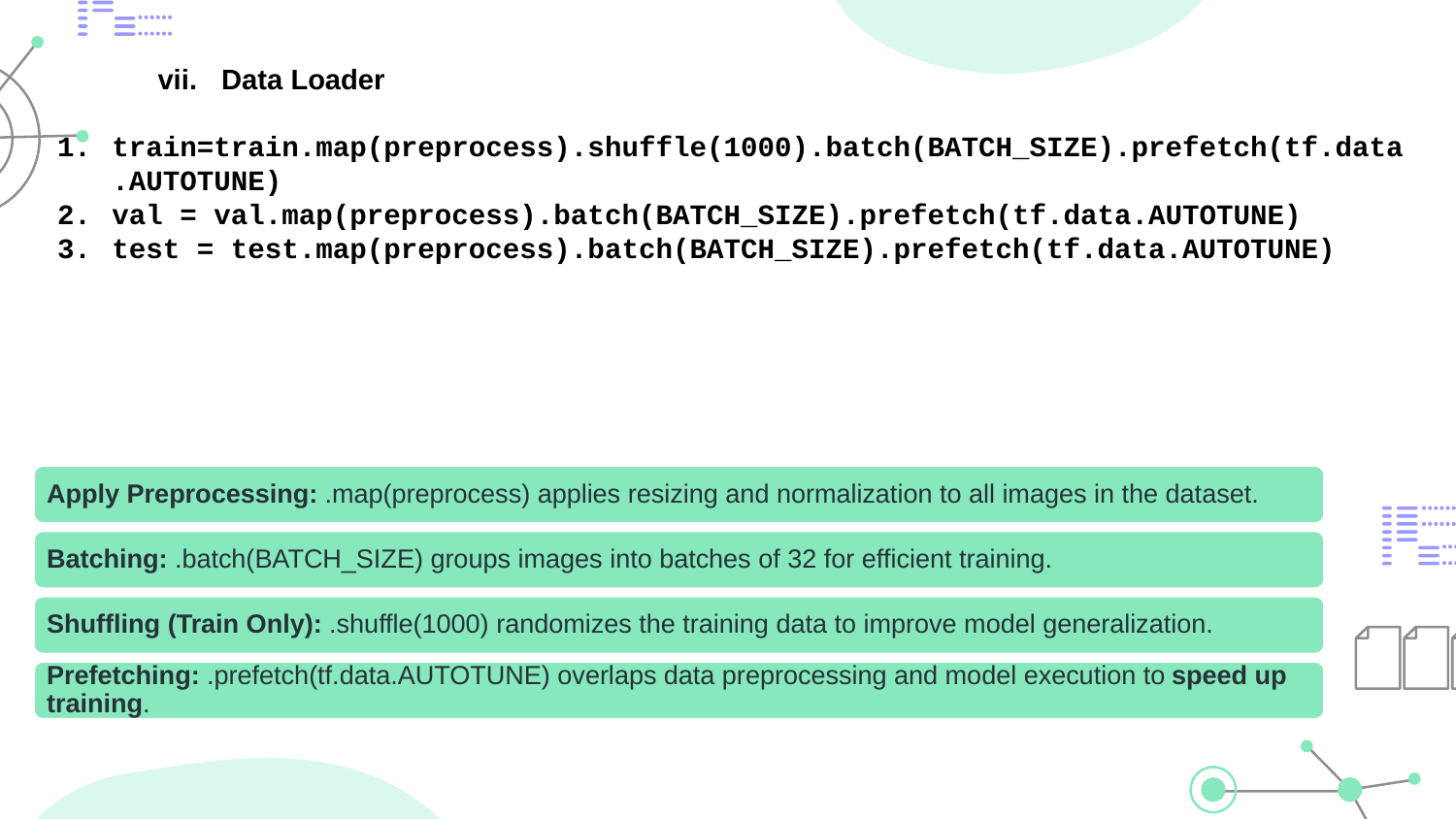

vii.   Data Loader
train=train.map(preprocess).shuffle(1000).batch(BATCH_SIZE).prefetch(tf.data.AUTOTUNE)
val = val.map(preprocess).batch(BATCH_SIZE).prefetch(tf.data.AUTOTUNE)
test = test.map(preprocess).batch(BATCH_SIZE).prefetch(tf.data.AUTOTUNE)
Apply Preprocessing: .map(preprocess) applies resizing and normalization to all images in the dataset.
Batching: .batch(BATCH_SIZE) groups images into batches of 32 for efficient training.
Shuffling (Train Only): .shuffle(1000) randomizes the training data to improve model generalization.
Prefetching: .prefetch(tf.data.AUTOTUNE) overlaps data preprocessing and model execution to speed up training.